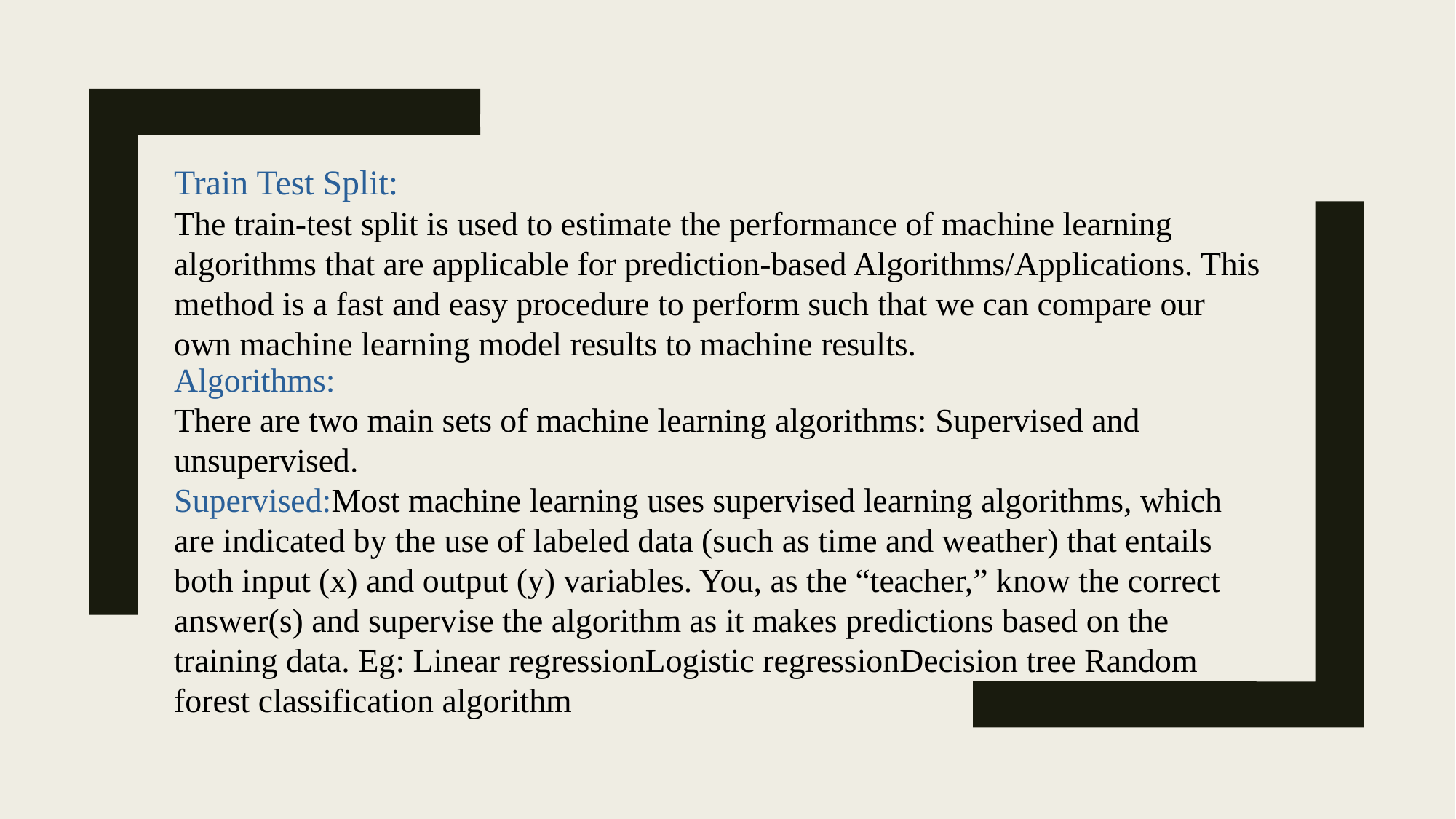

Train Test Split:
The train-test split is used to estimate the performance of machine learning algorithms that are applicable for prediction-based Algorithms/Applications. This method is a fast and easy procedure to perform such that we can compare our own machine learning model results to machine results.
Algorithms:
There are two main sets of machine learning algorithms: Supervised and unsupervised.
Supervised:Most machine learning uses supervised learning algorithms, which are indicated by the use of labeled data (such as time and weather) that entails both input (x) and output (y) variables. You, as the “teacher,” know the correct answer(s) and supervise the algorithm as it makes predictions based on the training data. Eg: Linear regressionLogistic regressionDecision tree Random forest classification algorithm